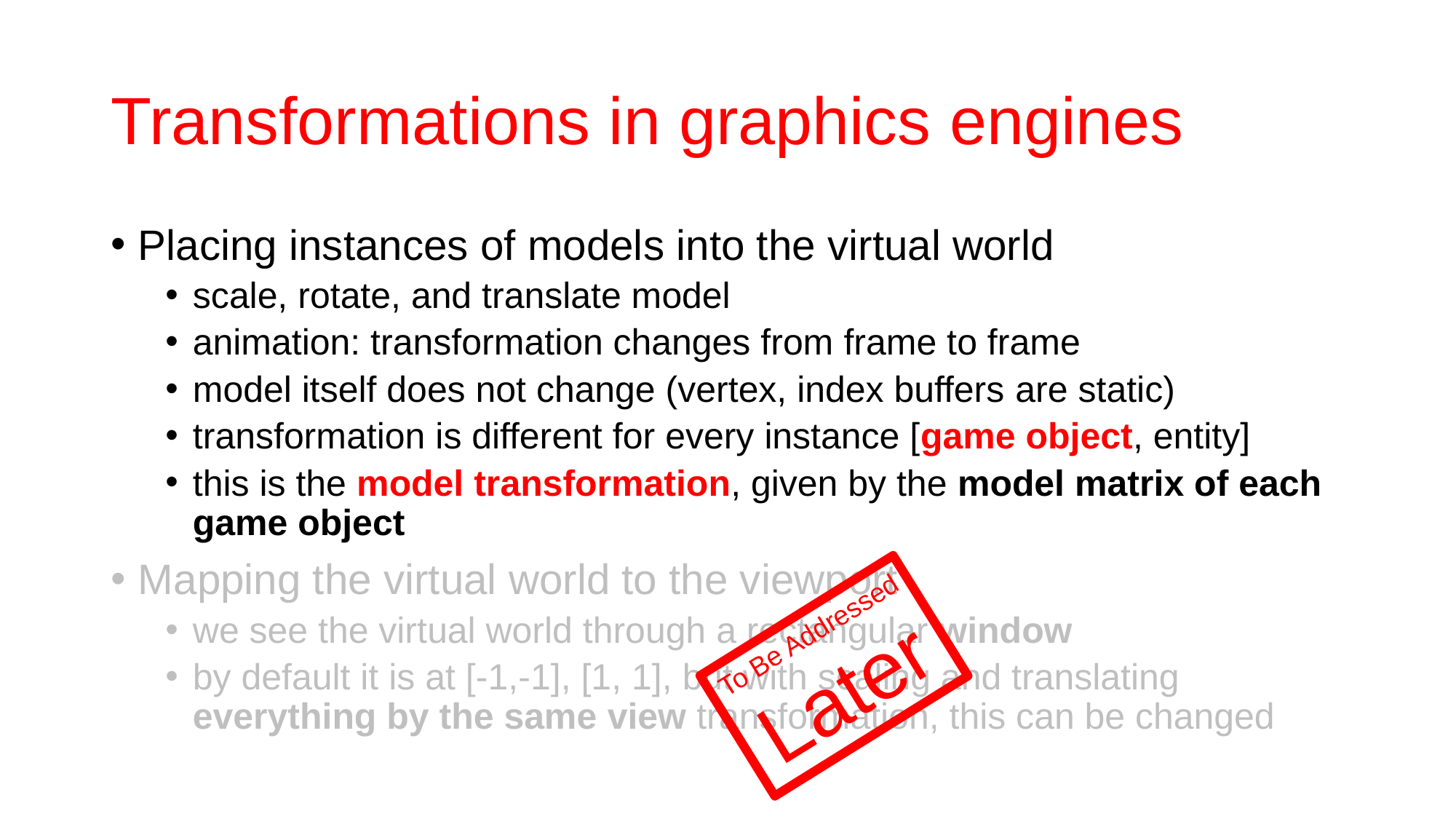

# Transformations in graphics engines
Placing instances of models into the virtual world
scale, rotate, and translate model
animation: transformation changes from frame to frame
model itself does not change (vertex, index buffers are static)
transformation is different for every instance [game object, entity]
this is the model transformation, given by the model matrix of each game object
Mapping the virtual world to the viewport
we see the virtual world through a rectangular window
by default it is at [-1,-1], [1, 1], but with scaling and translating everything by the same view transformation, this can be changed
To Be Addressed
Later